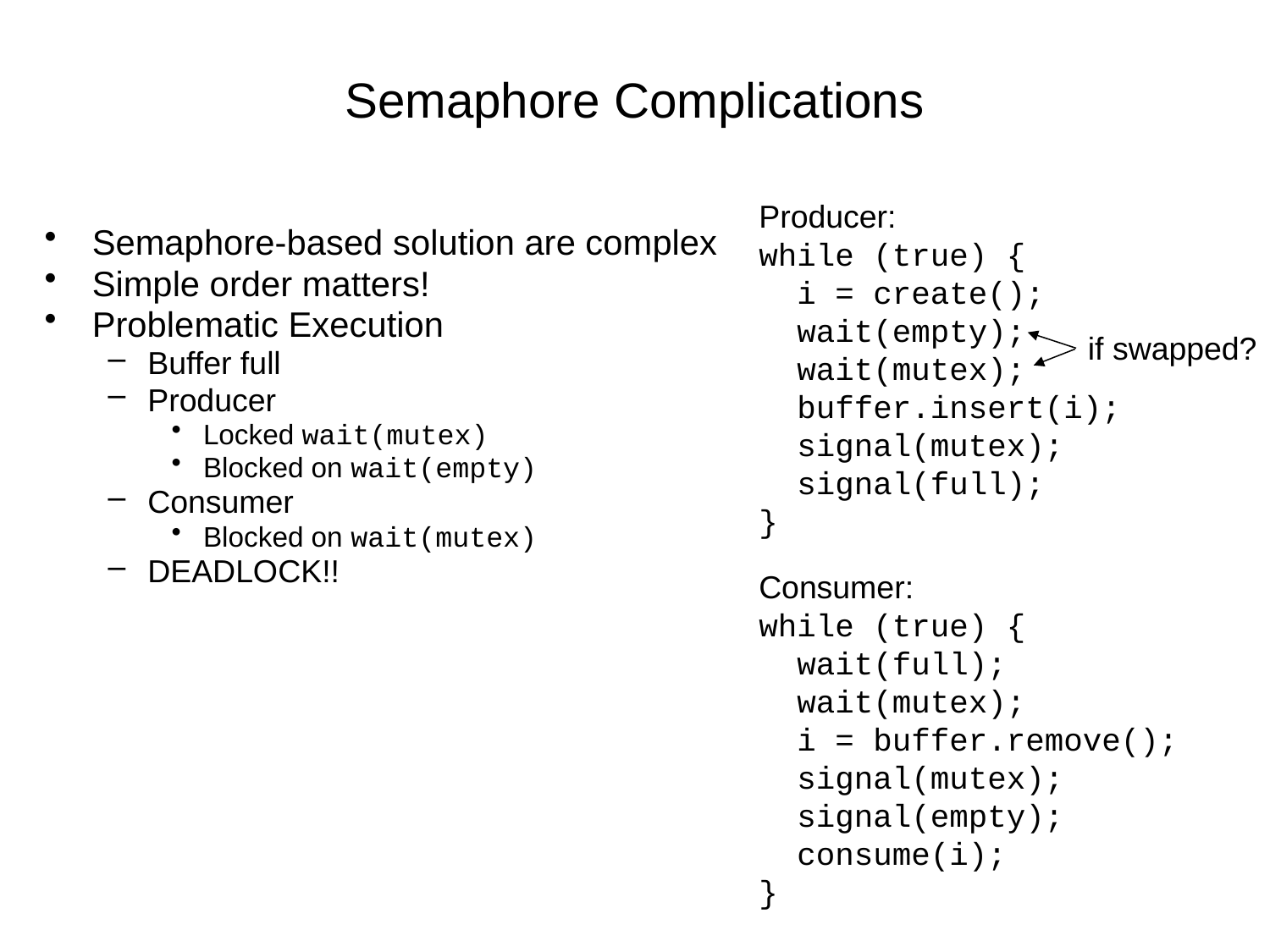

# Semaphore Complications
Producer:
while (true) {
  i = create();
  wait(empty);
  wait(mutex);
  buffer.insert(i);
  signal(mutex);
  signal(full);
}
Semaphore-based solution are complex
Simple order matters!
Problematic Execution
Buffer full
Producer
Locked wait(mutex)
Blocked on wait(empty)
Consumer
Blocked on wait(mutex)
DEADLOCK!!
if swapped?

Consumer:
while (true) {
  wait(full);
  wait(mutex);
  i = buffer.remove();
  signal(mutex);
  signal(empty);
  consume(i);
}